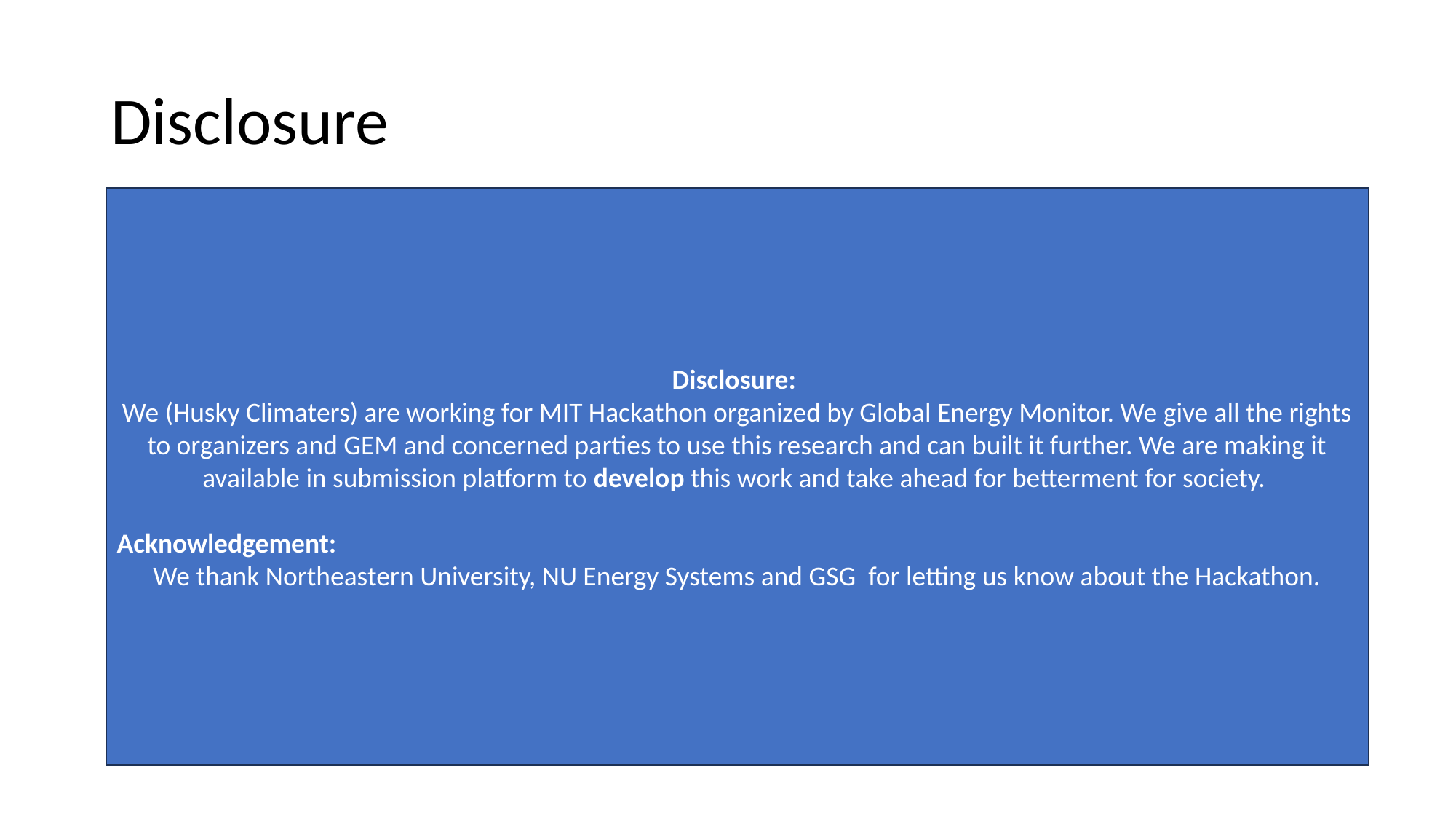

# Disclosure
Disclosure:
We (Husky Climaters) are working for MIT Hackathon organized by Global Energy Monitor. We give all the rights to organizers and GEM and concerned parties to use this research and can built it further. We are making it available in submission platform to develop this work and take ahead for betterment for society.

Acknowledgement:
We thank Northeastern University, NU Energy Systems and GSG  for letting us know about the Hackathon.